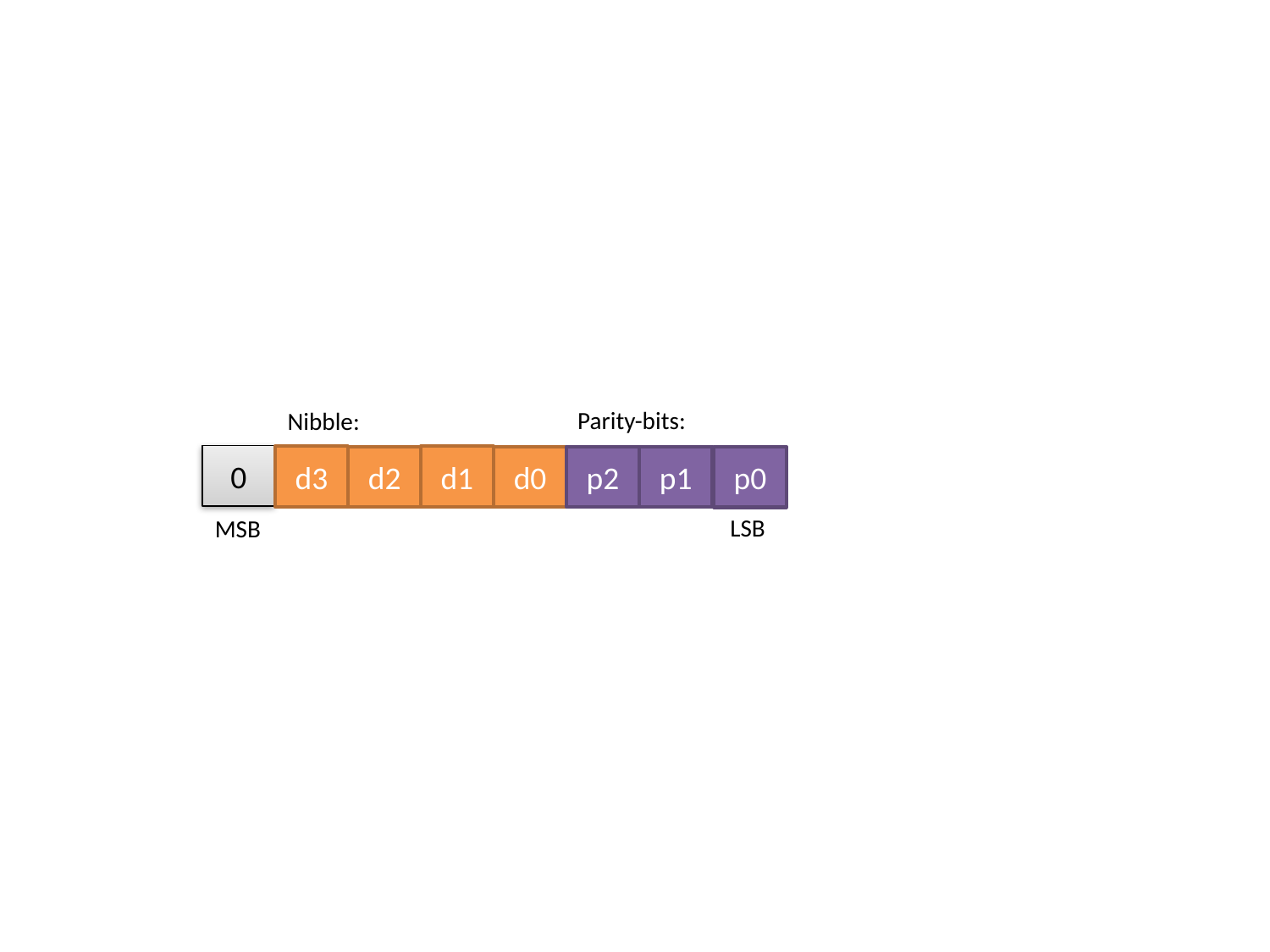

#
Parity-bits:
Nibble:
0
d3
d1
d2
d0
p2
p1
p0
LSB
MSB